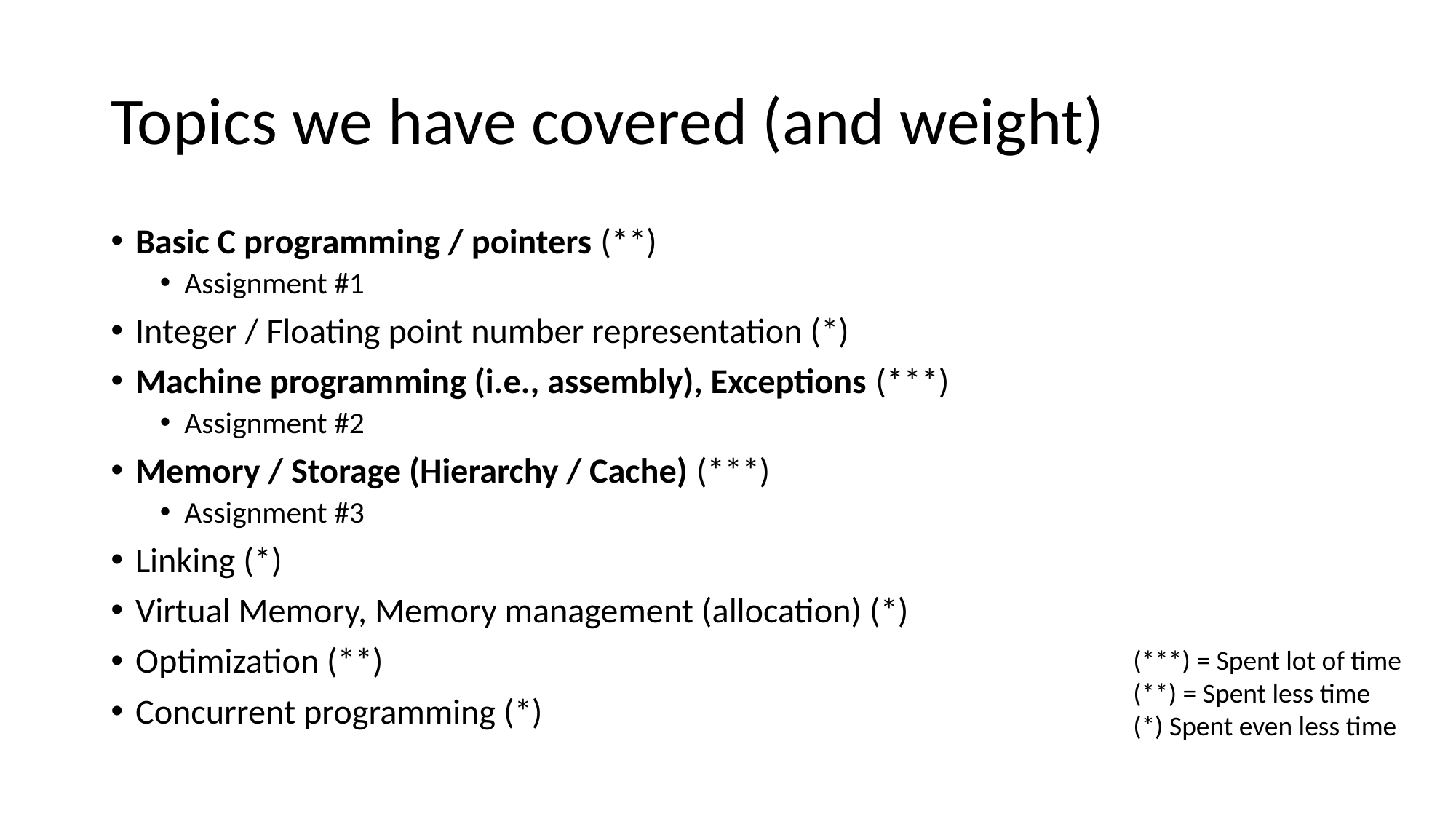

# Topics we have covered (and weight)
Basic C programming / pointers (**)
Assignment #1
Integer / Floating point number representation (*)
Machine programming (i.e., assembly), Exceptions (***)
Assignment #2
Memory / Storage (Hierarchy / Cache) (***)
Assignment #3
Linking (*)
Virtual Memory, Memory management (allocation) (*)
Optimization (**)
Concurrent programming (*)
(***) = Spent lot of time
(**) = Spent less time
(*) Spent even less time